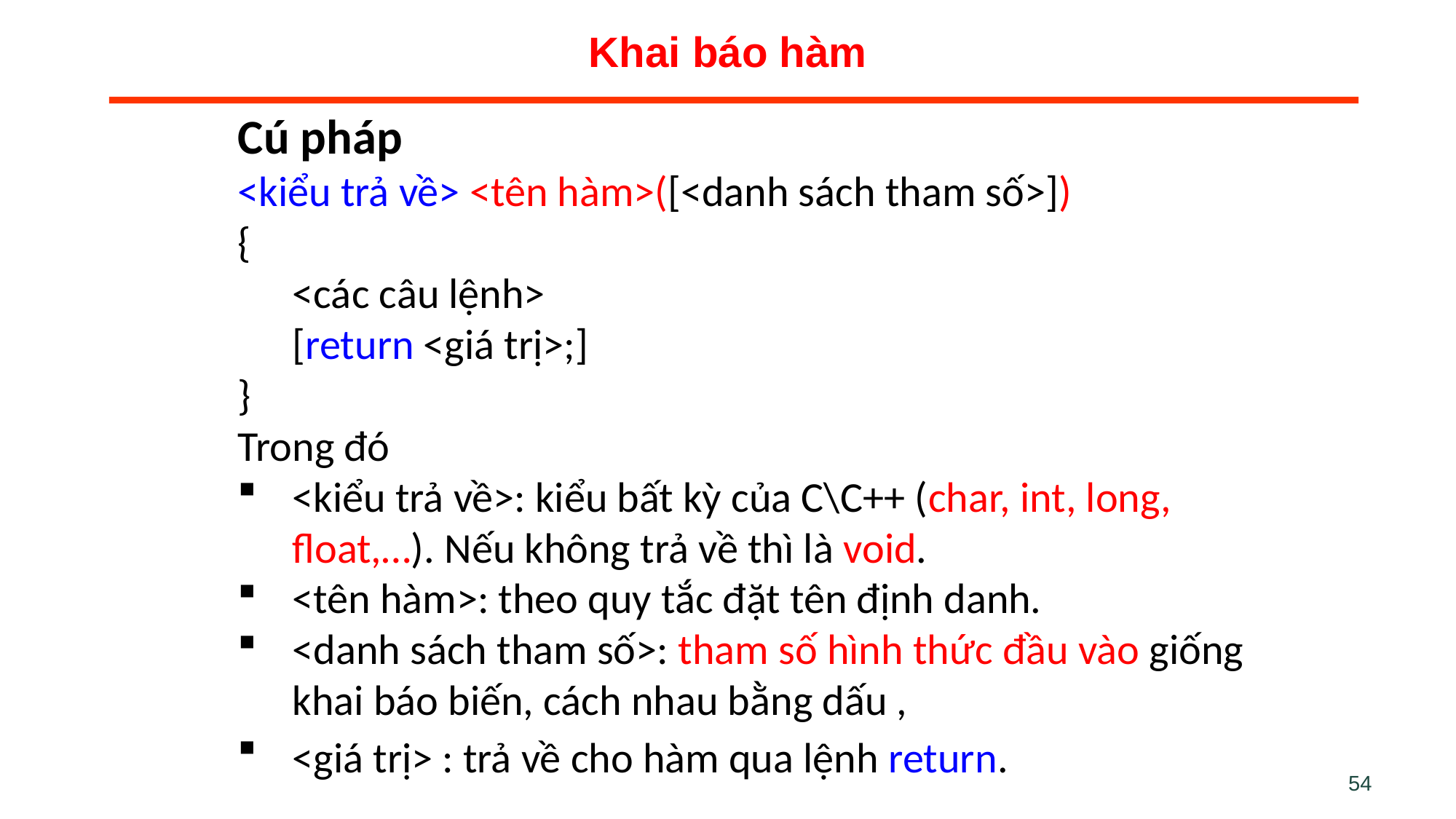

# Khai báo hàm
Cú pháp
<kiểu trả về> <tên hàm>([<danh sách tham số>])
{
<các câu lệnh>
[return <giá trị>;]
}
Trong đó
<kiểu trả về>: kiểu bất kỳ của C\C++ (char, int, long, float,…). Nếu không trả về thì là void.
<tên hàm>: theo quy tắc đặt tên định danh.
<danh sách tham số>: tham số hình thức đầu vào giống khai báo biến, cách nhau bằng dấu ,
<giá trị> : trả về cho hàm qua lệnh return.
54